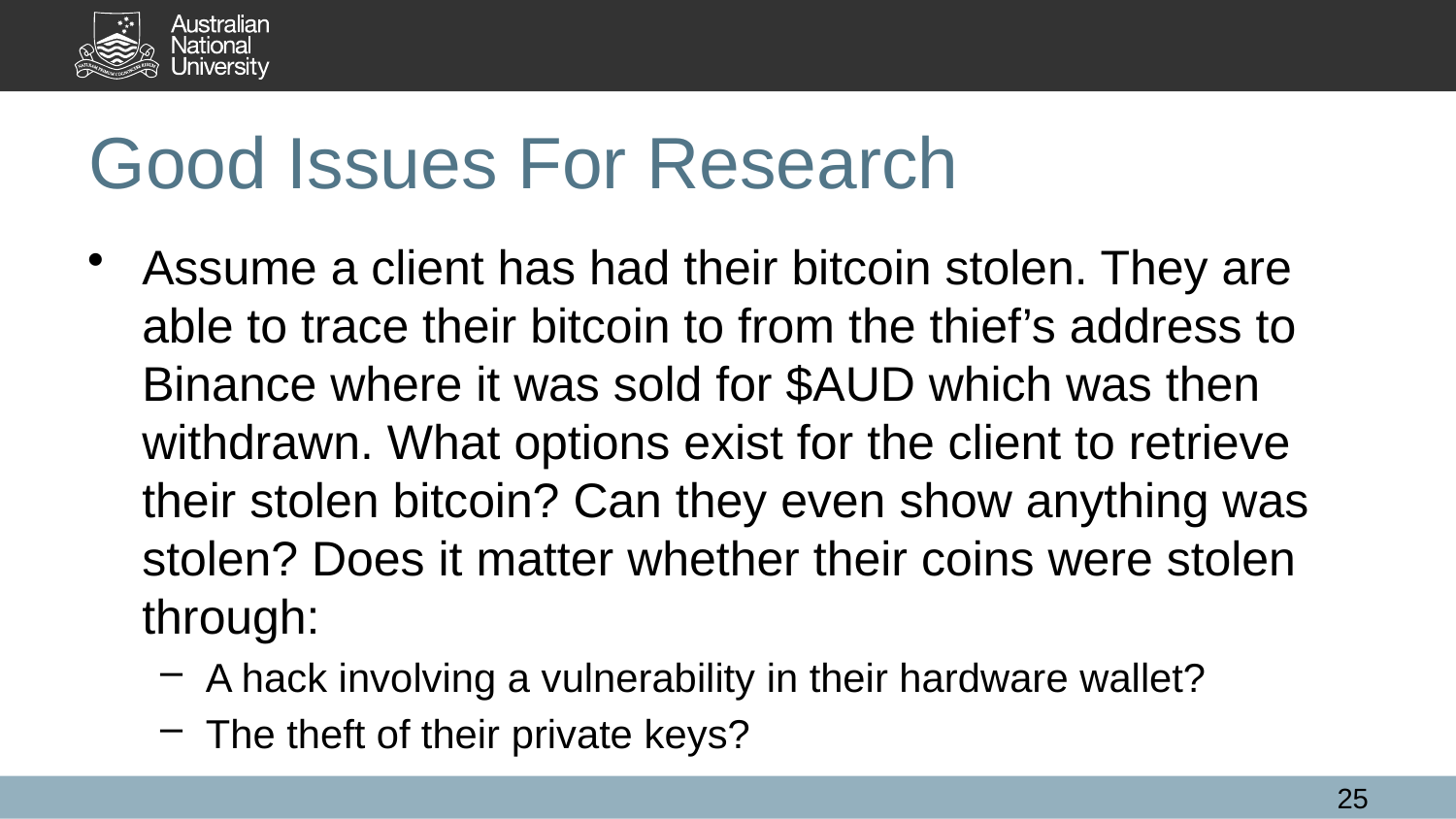

# Good Issues For Research
Assume a client has had their bitcoin stolen. They are able to trace their bitcoin to from the thief’s address to Binance where it was sold for $AUD which was then withdrawn. What options exist for the client to retrieve their stolen bitcoin? Can they even show anything was stolen? Does it matter whether their coins were stolen through:
A hack involving a vulnerability in their hardware wallet?
The theft of their private keys?
25